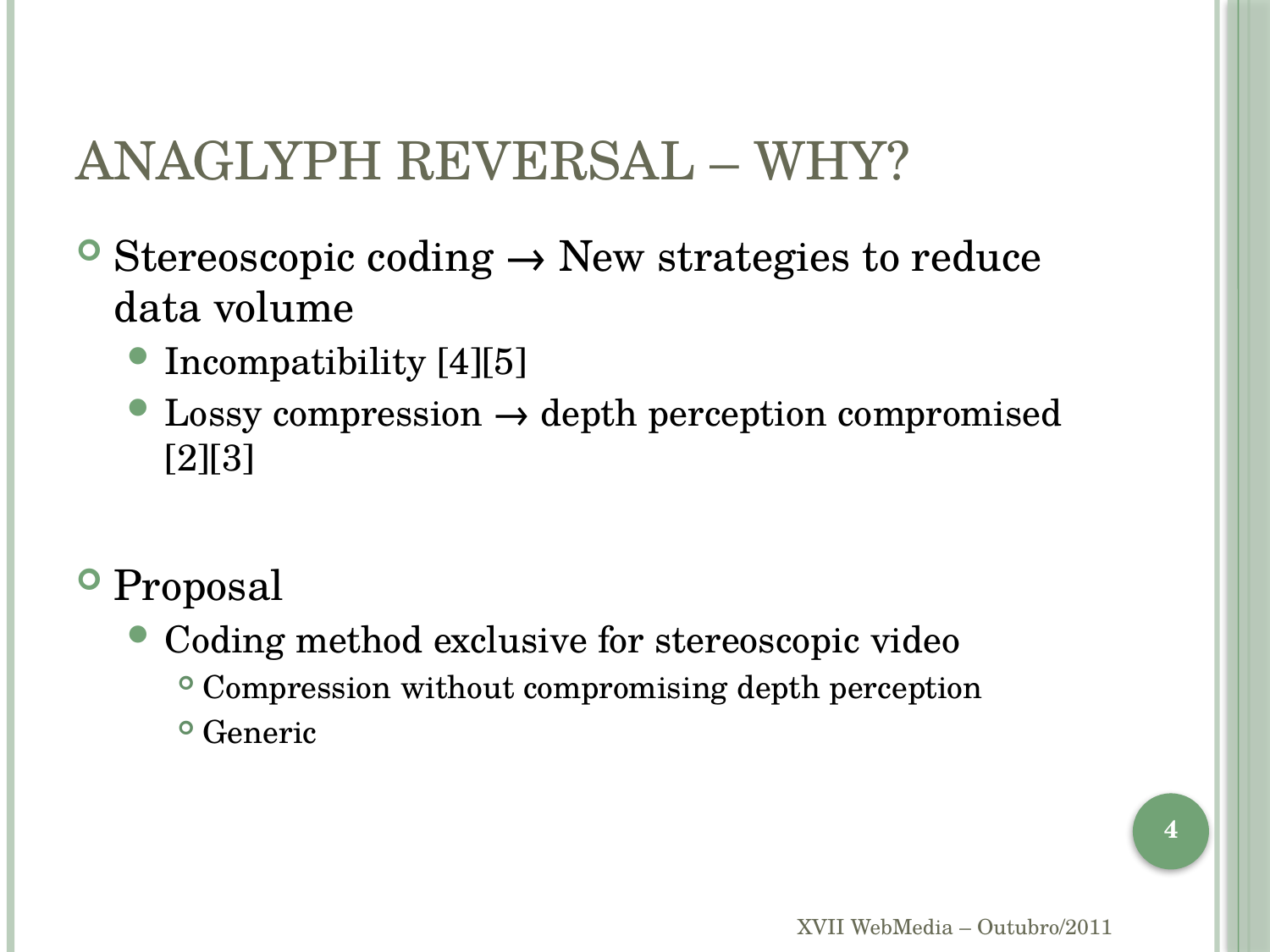

# Anaglyph Reversal – Why?
Stereoscopic coding → New strategies to reduce data volume
Incompatibility [4][5]
Lossy compression → depth perception compromised [2][3]

Proposal
Coding method exclusive for stereoscopic video
Compression without compromising depth perception
Generic

4
XVII WebMedia – Outubro/2011